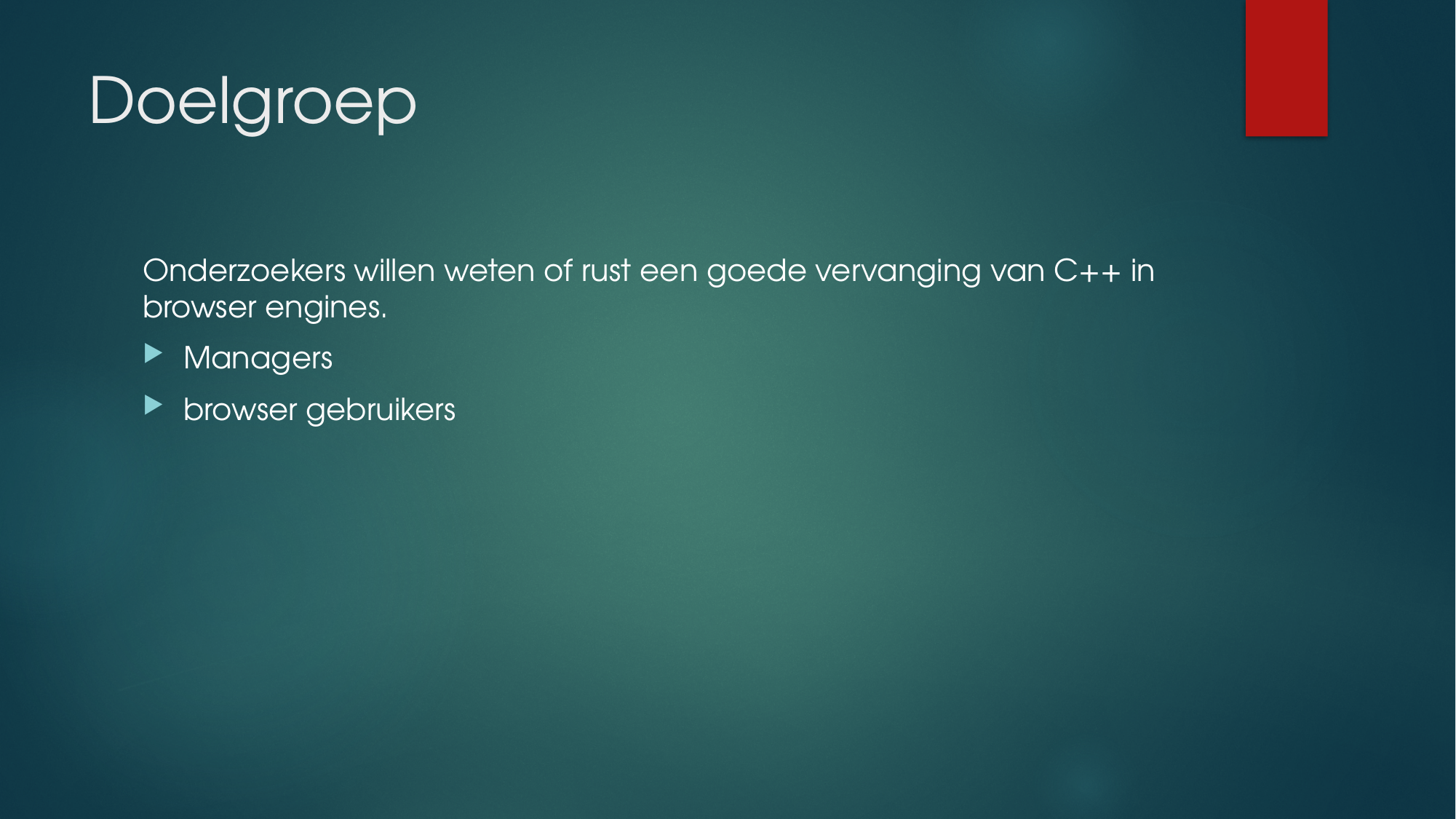

# Doelgroep
Onderzoekers willen weten of rust een goede vervanging van C++ in browser engines.
Managers
browser gebruikers